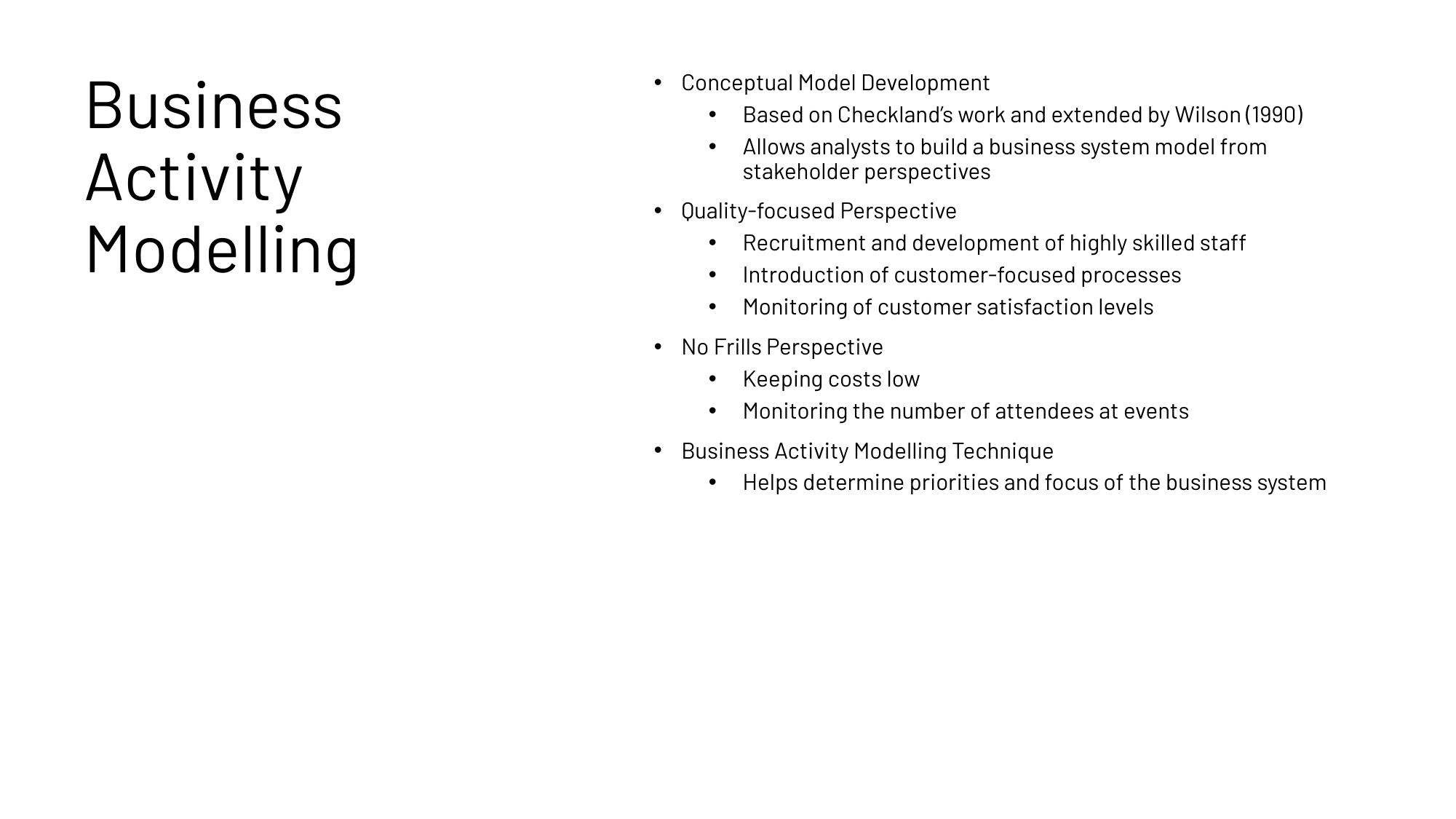

# Business Activity Modelling
Conceptual Model Development
Based on Checkland’s work and extended by Wilson (1990)
Allows analysts to build a business system model from stakeholder perspectives
Quality-focused Perspective
Recruitment and development of highly skilled staff
Introduction of customer-focused processes
Monitoring of customer satisfaction levels
No Frills Perspective
Keeping costs low
Monitoring the number of attendees at events
Business Activity Modelling Technique
Helps determine priorities and focus of the business system